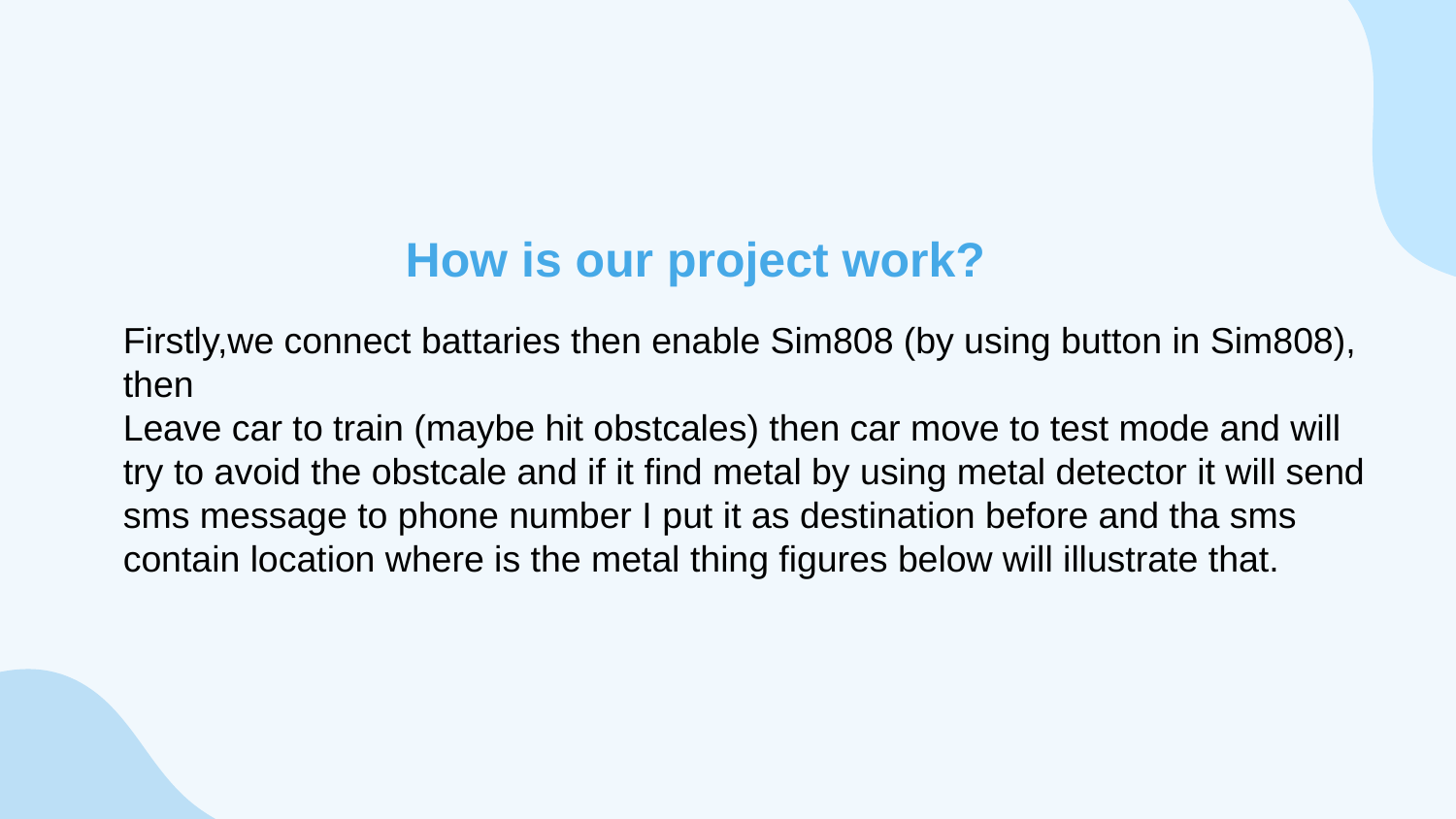

# How is our project work?
Firstly,we connect battaries then enable Sim808 (by using button in Sim808), then
Leave car to train (maybe hit obstcales) then car move to test mode and will try to avoid the obstcale and if it find metal by using metal detector it will send sms message to phone number I put it as destination before and tha sms contain location where is the metal thing figures below will illustrate that.